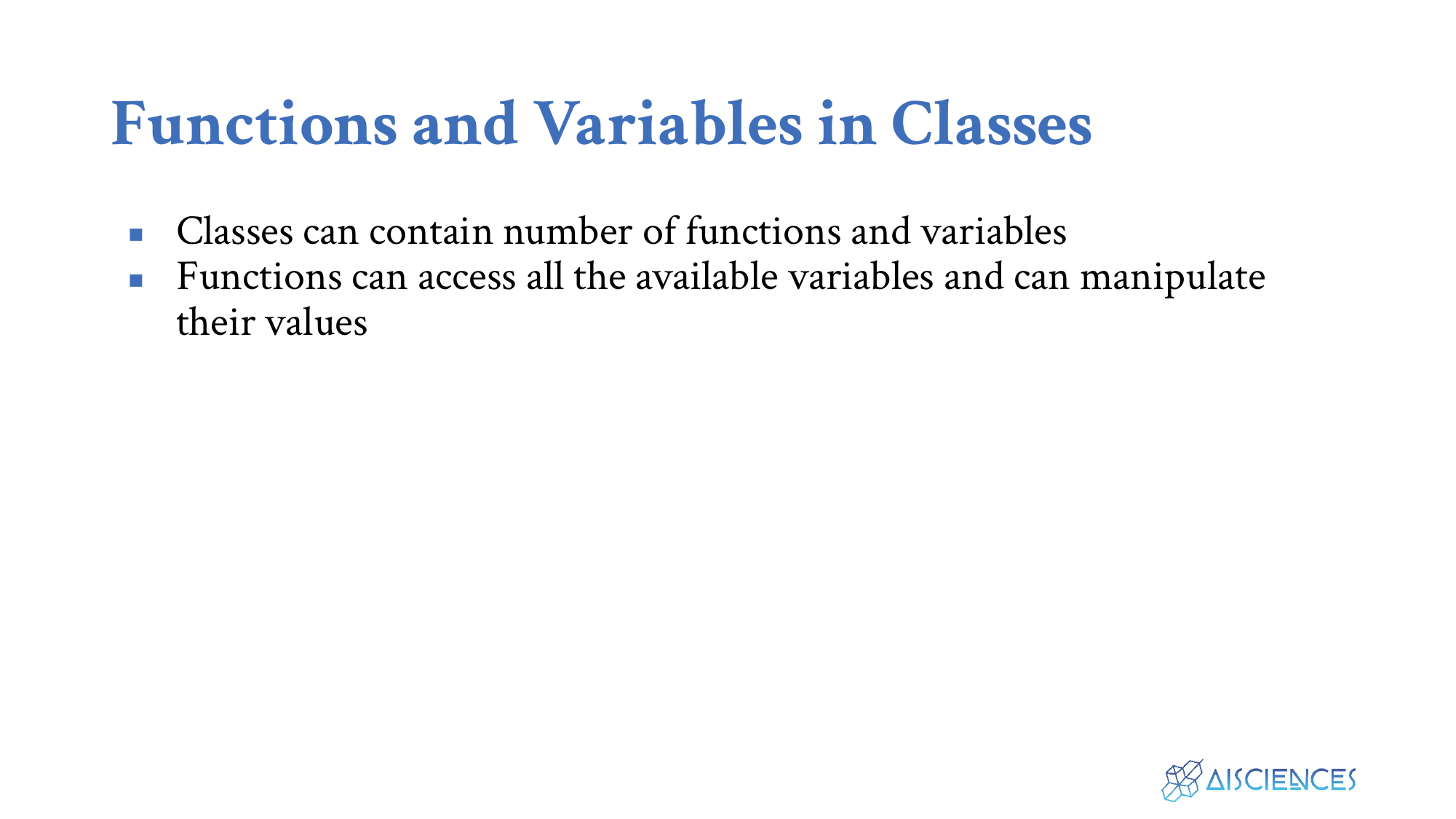

# Functions and Variables in Classes
Classes can contain number of functions and variables
Functions can access all the available variables and can manipulate their values